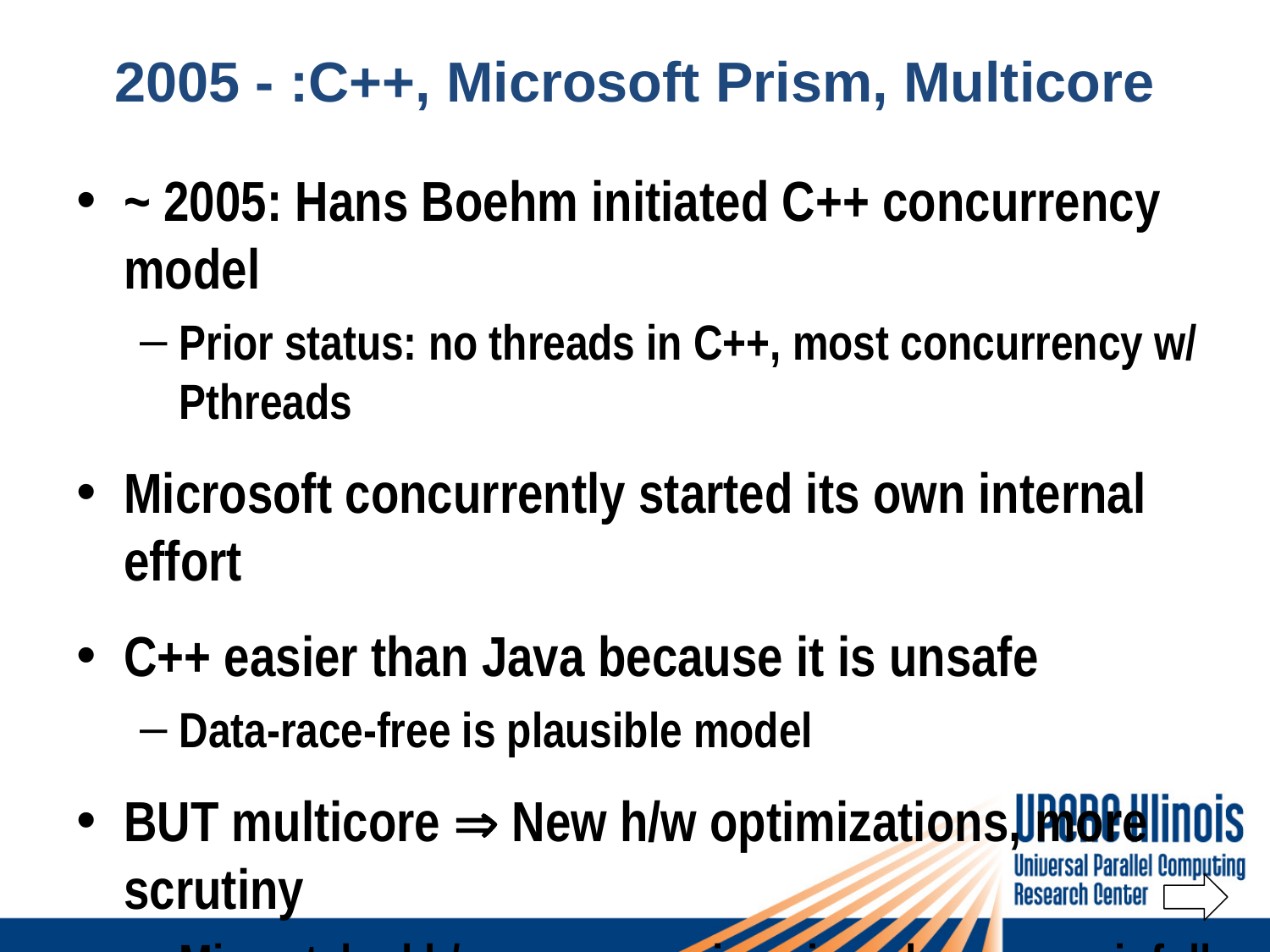

# 2005 - :C++, Microsoft Prism, Multicore
~ 2005: Hans Boehm initiated C++ concurrency model
Prior status: no threads in C++, most concurrency w/ Pthreads
Microsoft concurrently started its own internal effort
C++ easier than Java because it is unsafe
Data-race-free is plausible model
BUT multicore ⇒ New h/w optimizations, more scrutiny
Mismatched h/w, programming views became painfully obvious
Debate that SC for data-race-free inefficient w/ hardware models